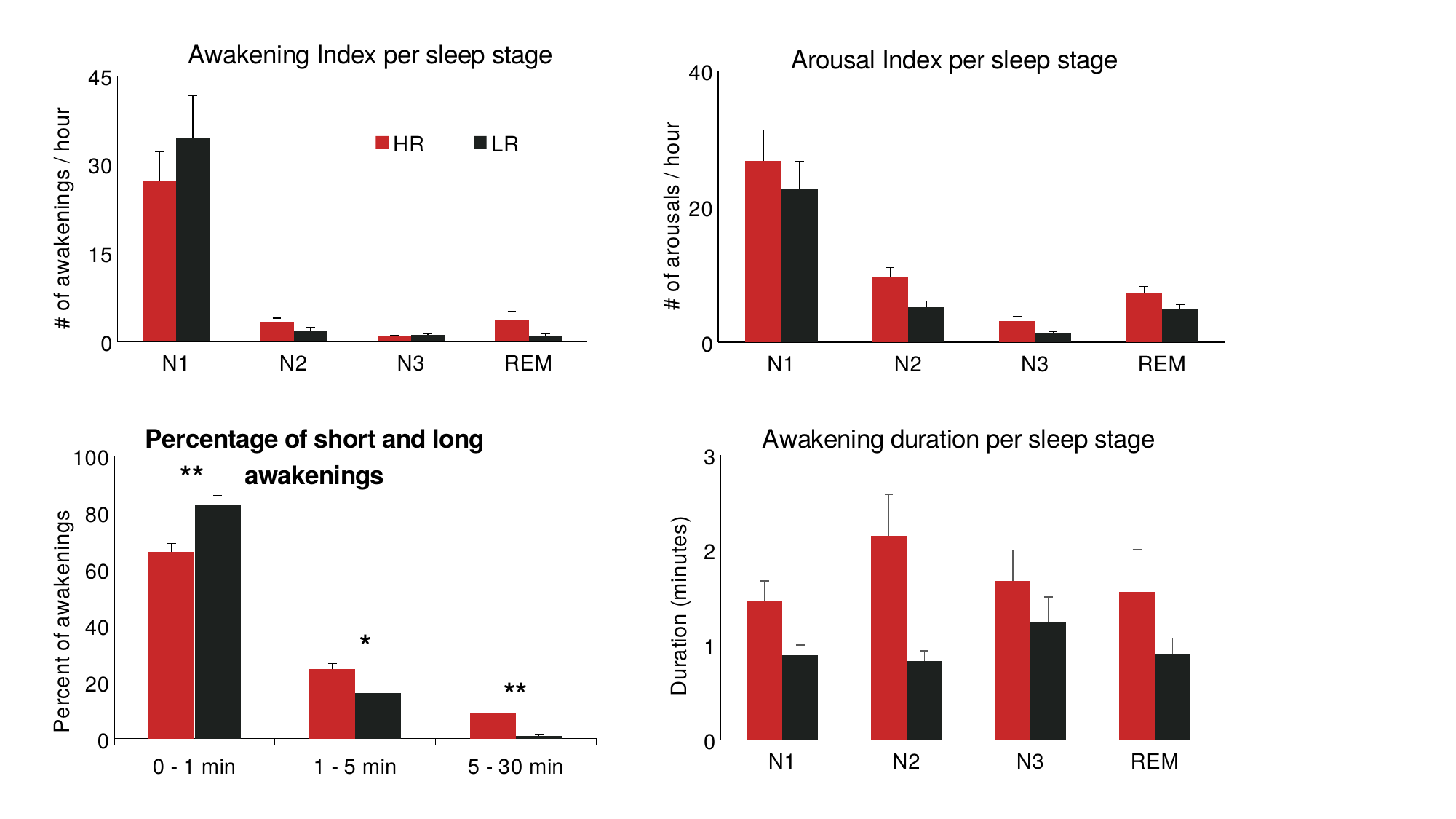

### Chart: Awakening Index per sleep stage

| Category |  |  |
|---|---|---|
| N1 | 27.266753196884512 | 34.571024756446754 |
| N2 | 3.3022375156384296 | 1.7703085633351323 |
| N3 | 0.8744351687240385 | 1.0987304131675 |
| REM | 3.5925348811093536 | 0.9918149503714522 |

### Chart: Arousal Index per sleep stage

| Category |  |  |
|---|---|---|
| N1 | 26.74671123604376 | 22.552494346611994 |
| N2 | 9.590687732734478 | 5.210013803778671 |
| N3 | 3.1553682818841406 | 1.2955528598531516 |
| REM | 7.24149132343211 | 4.849162485202295 |

### Chart: Awakening duration per sleep stage

| Category |  |  |
|---|---|---|
| N1 | 1.4677810941960516 | 0.894866476536168 |
| N2 | 2.151147399749373 | 0.8337053571428572 |
| N3 | 1.6777777777777776 | 1.2393939393939395 |
| REM | 1.5614211309523809 | 0.9116666666666667 |

### Chart: Percentage of short and long awakenings

| Category |  |  |
|---|---|---|
| 0 - 1 min | 66.1 | 82.9 |
| 1 - 5 min | 24.6 | 16.1 |
| 5 - 30 min | 9.36 | 1.0 |
**
*
**